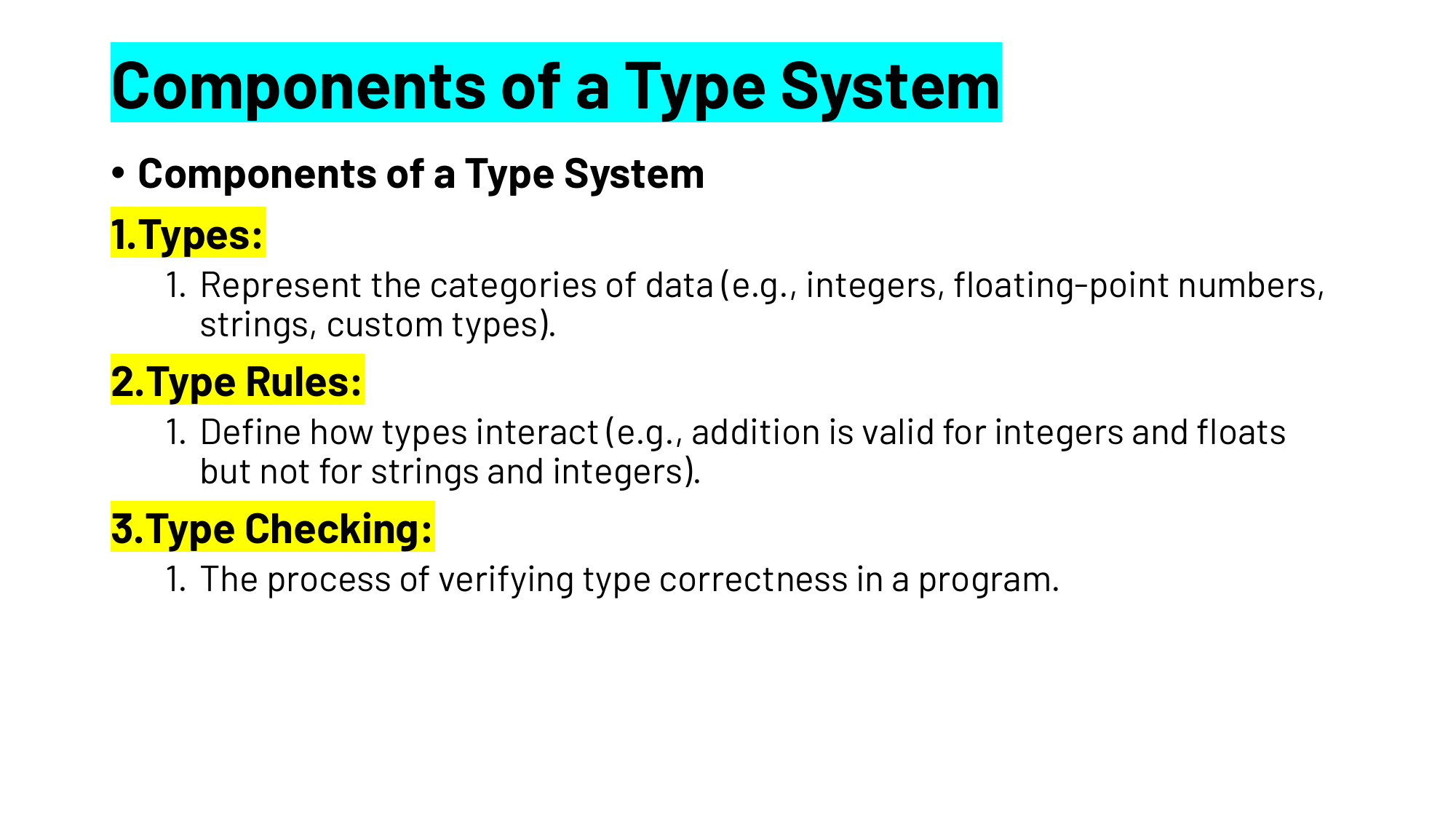

# Components of a Type System
Components of a Type System
Types:
Represent the categories of data (e.g., integers, floating-point numbers, strings, custom types).
Type Rules:
Define how types interact (e.g., addition is valid for integers and floats but not for strings and integers).
Type Checking:
The process of verifying type correctness in a program.